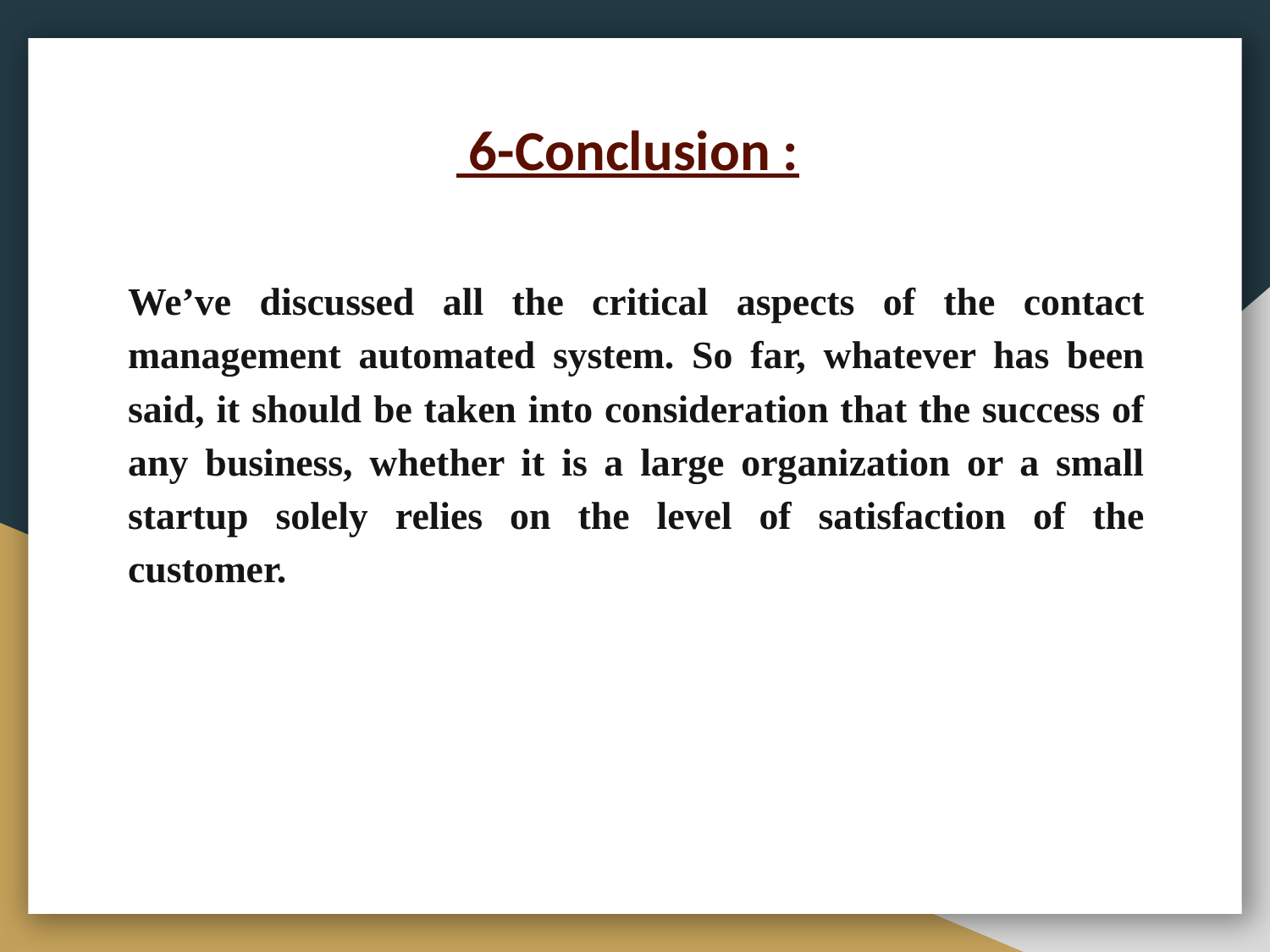

# 6-Conclusion :
We’ve discussed all the critical aspects of the contact management automated system. So far, whatever has been said, it should be taken into consideration that the success of any business, whether it is a large organization or a small startup solely relies on the level of satisfaction of the customer.